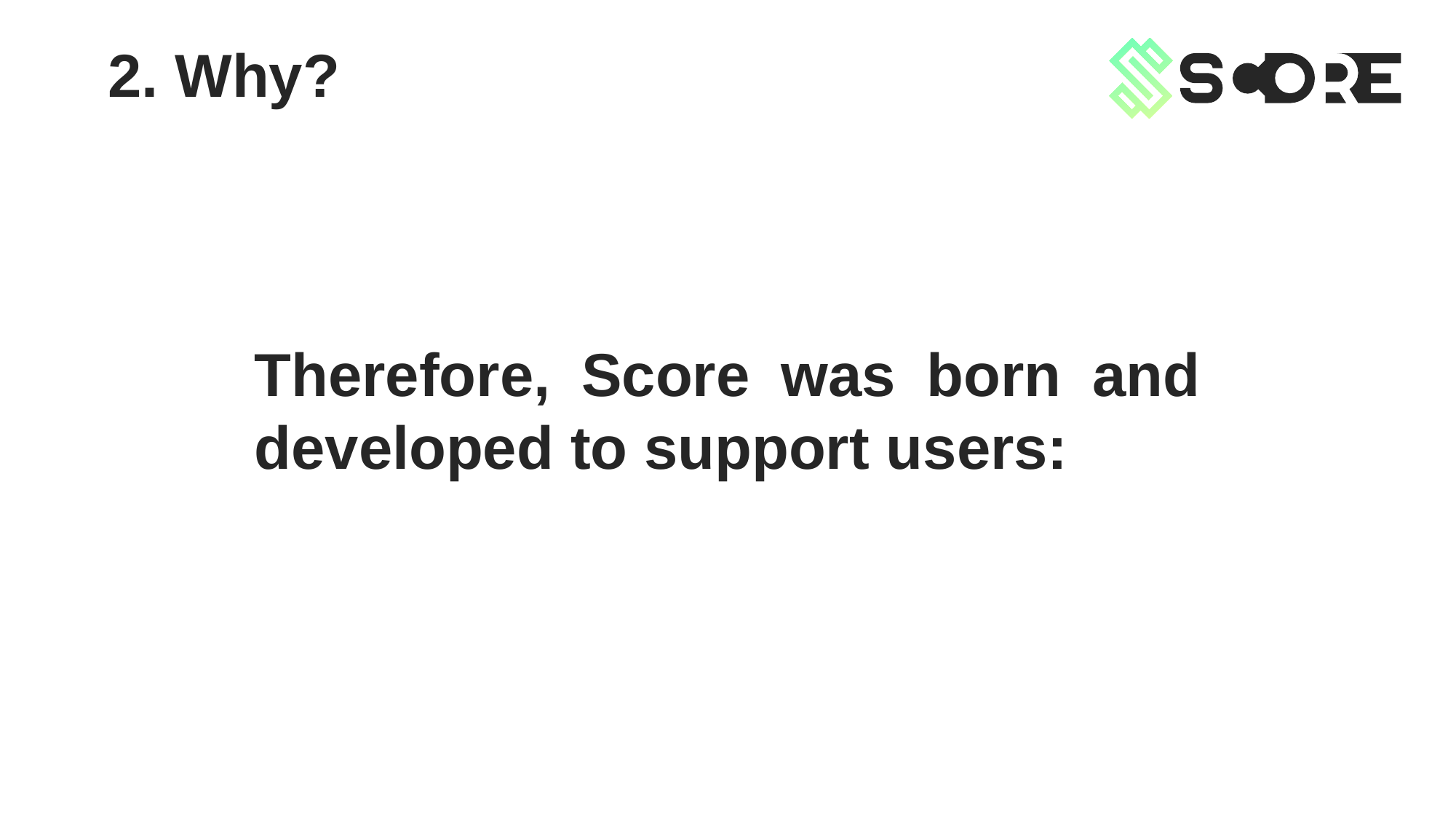

2. Why?

Therefore, Score was born and developed to support users: